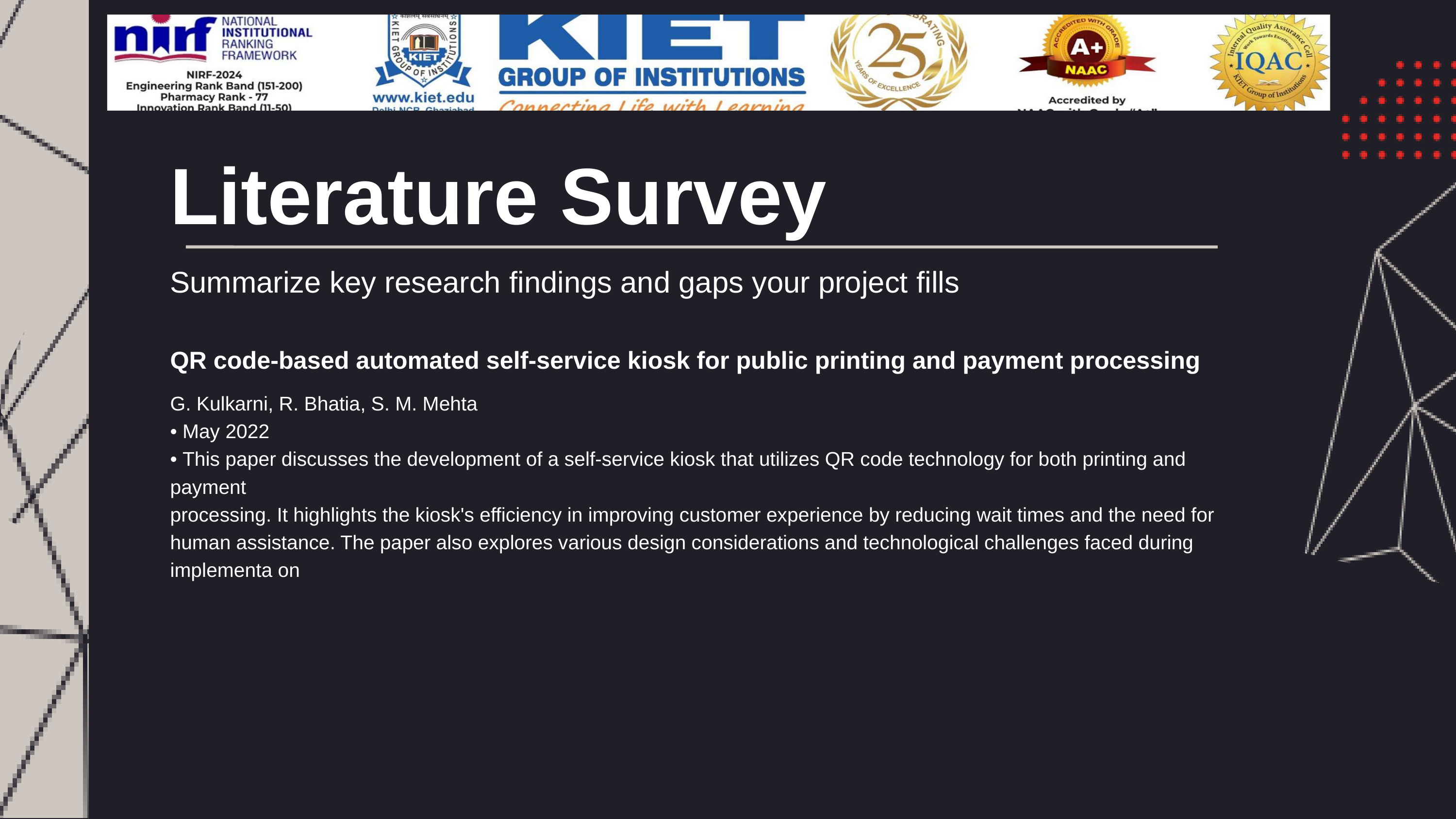

Literature Survey
Summarize key research findings and gaps your project fills

QR code-based automated self-service kiosk for public printing and payment processing
G. Kulkarni, R. Bhatia, S. M. Mehta
• May 2022
• This paper discusses the development of a self-service kiosk that utilizes QR code technology for both printing and payment
processing. It highlights the kiosk's efficiency in improving customer experience by reducing wait times and the need for
human assistance. The paper also explores various design considerations and technological challenges faced during
implementa on